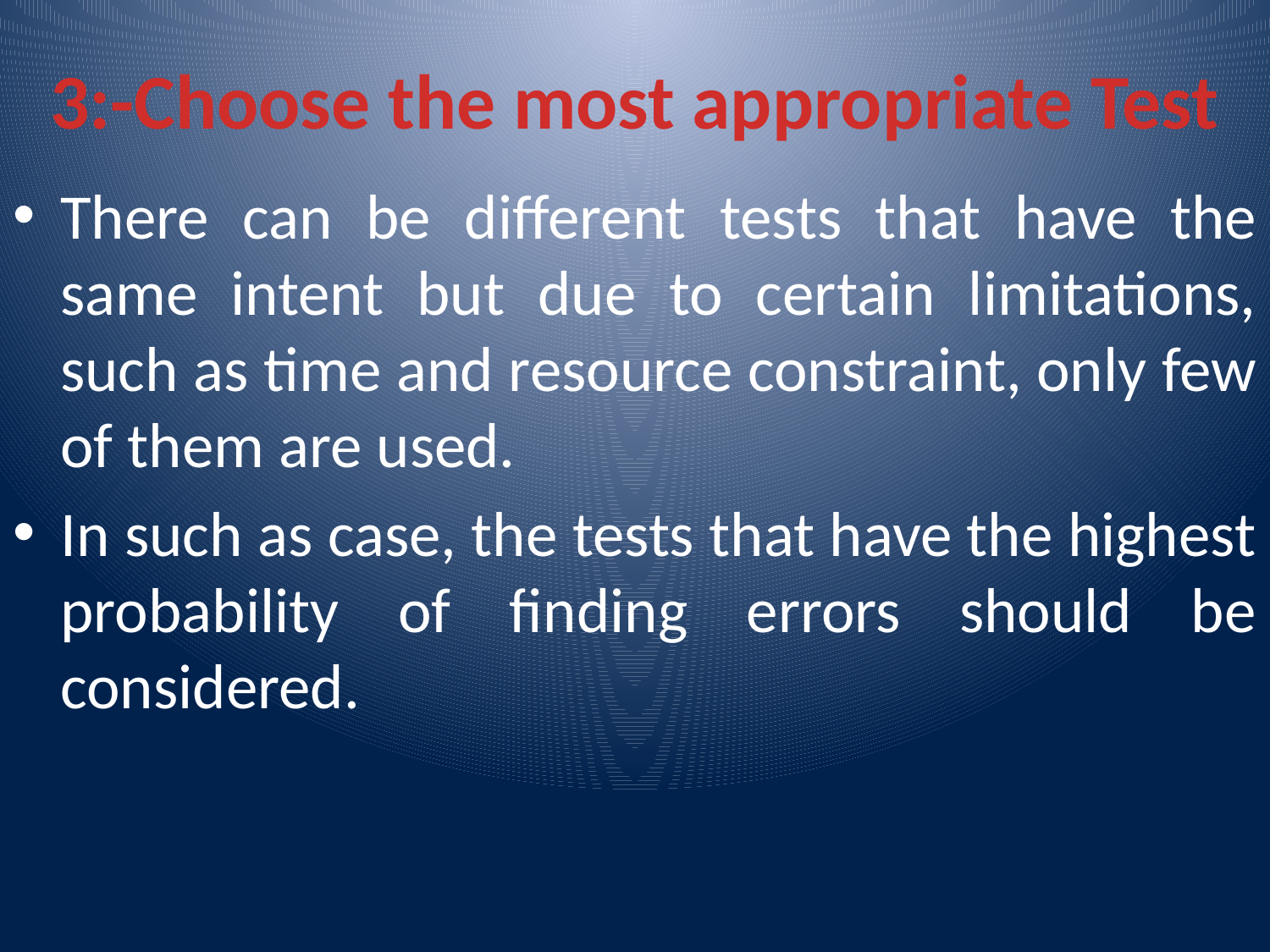

# 3:-Choose the most appropriate Test
There can be different tests that have the same intent but due to certain limitations, such as time and resource constraint, only few of them are used.
In such as case, the tests that have the highest probability of finding errors should be considered.